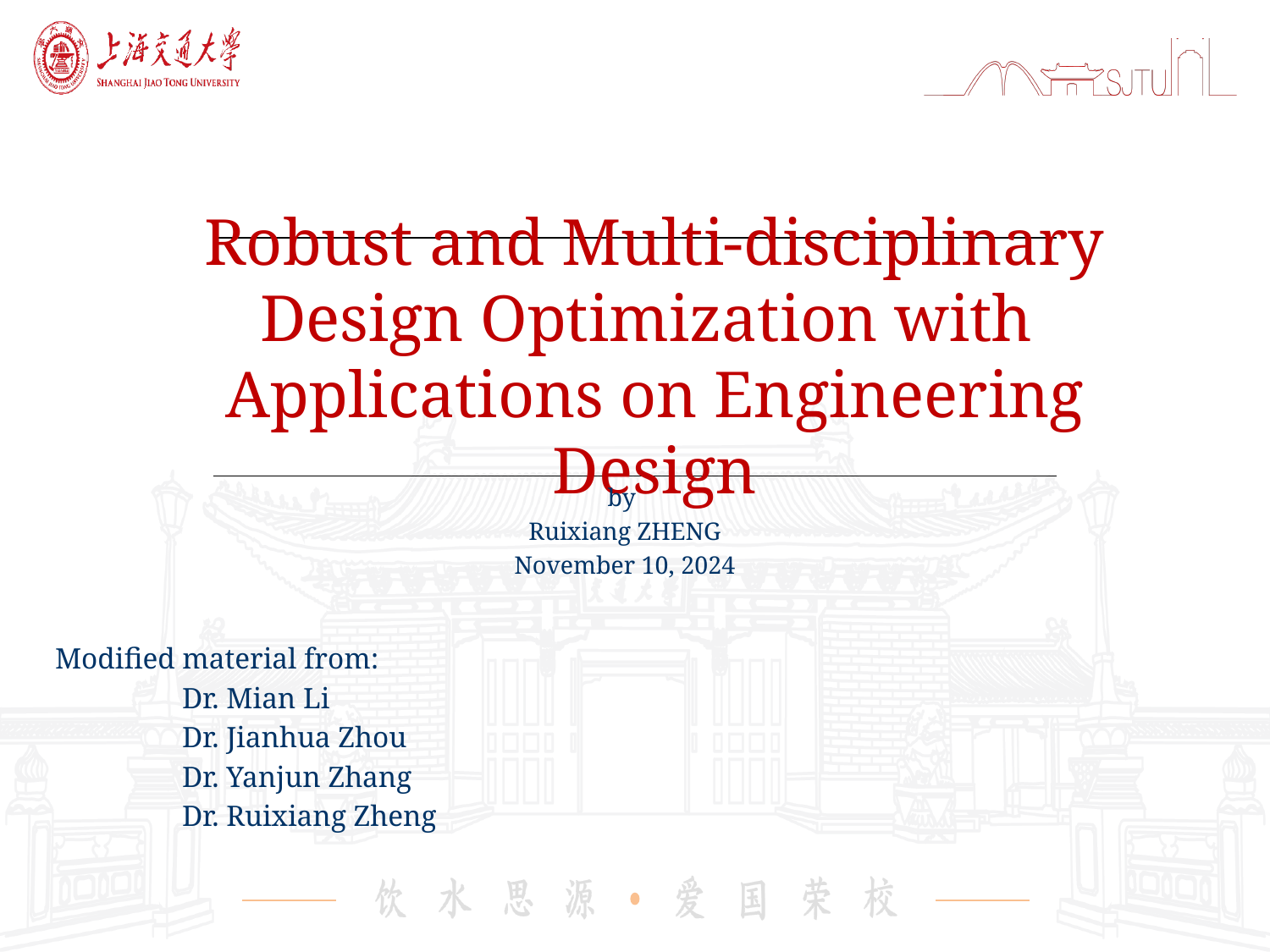

Robust and Multi-disciplinary Design Optimization with
Applications on Engineering Design
by
Ruixiang ZHENG
November 10, 2024
Modified material from:
	Dr. Mian Li
	Dr. Jianhua Zhou
	Dr. Yanjun Zhang
	Dr. Ruixiang Zheng